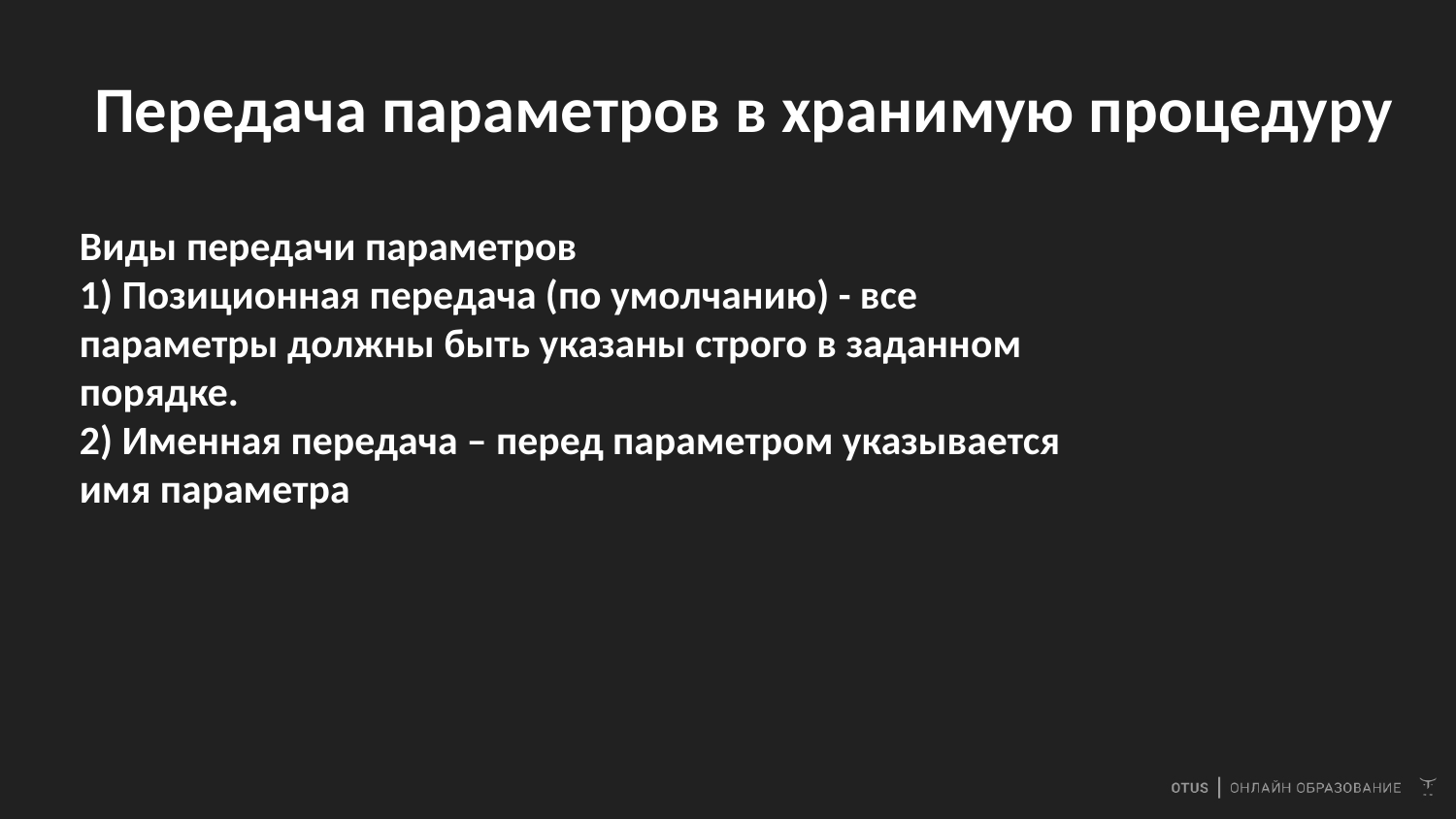

# Передача параметров в хранимую процедуру
Виды передачи параметров
1) Позиционная передача (по умолчанию) - все
параметры должны быть указаны строго в заданном
порядке.
2) Именная передача – перед параметром указывается
имя параметра